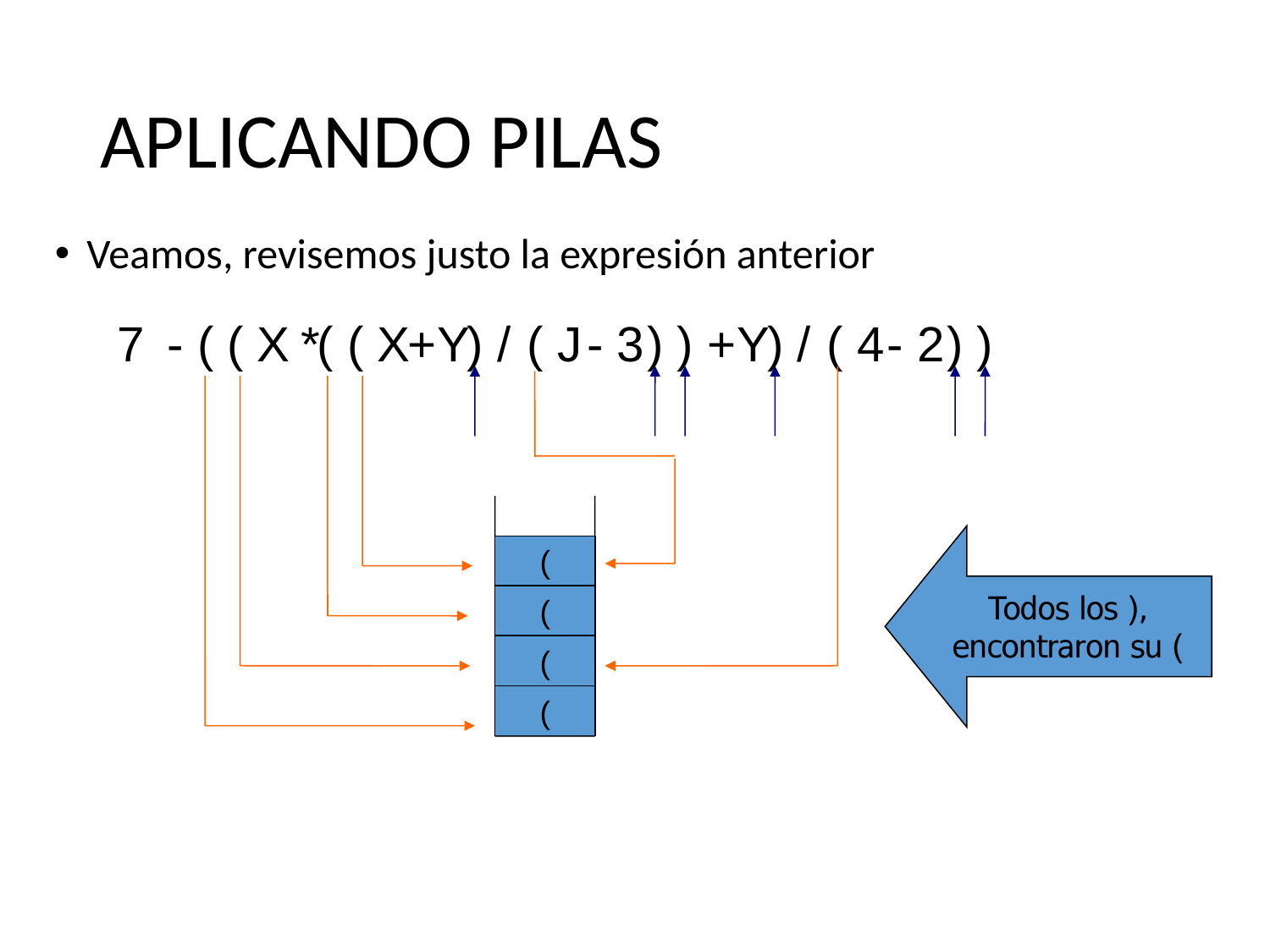

# APLICANDO PILAS
Veamos, revisemos justo la expresión anterior
7
-
(
(
X
 *
(
(
X
+
Y
)
/
(
J
-
3
)
)
+
Y
)
/
(
4
-
2
)
)

Todos los ), encontraron su (
(
(
(
(